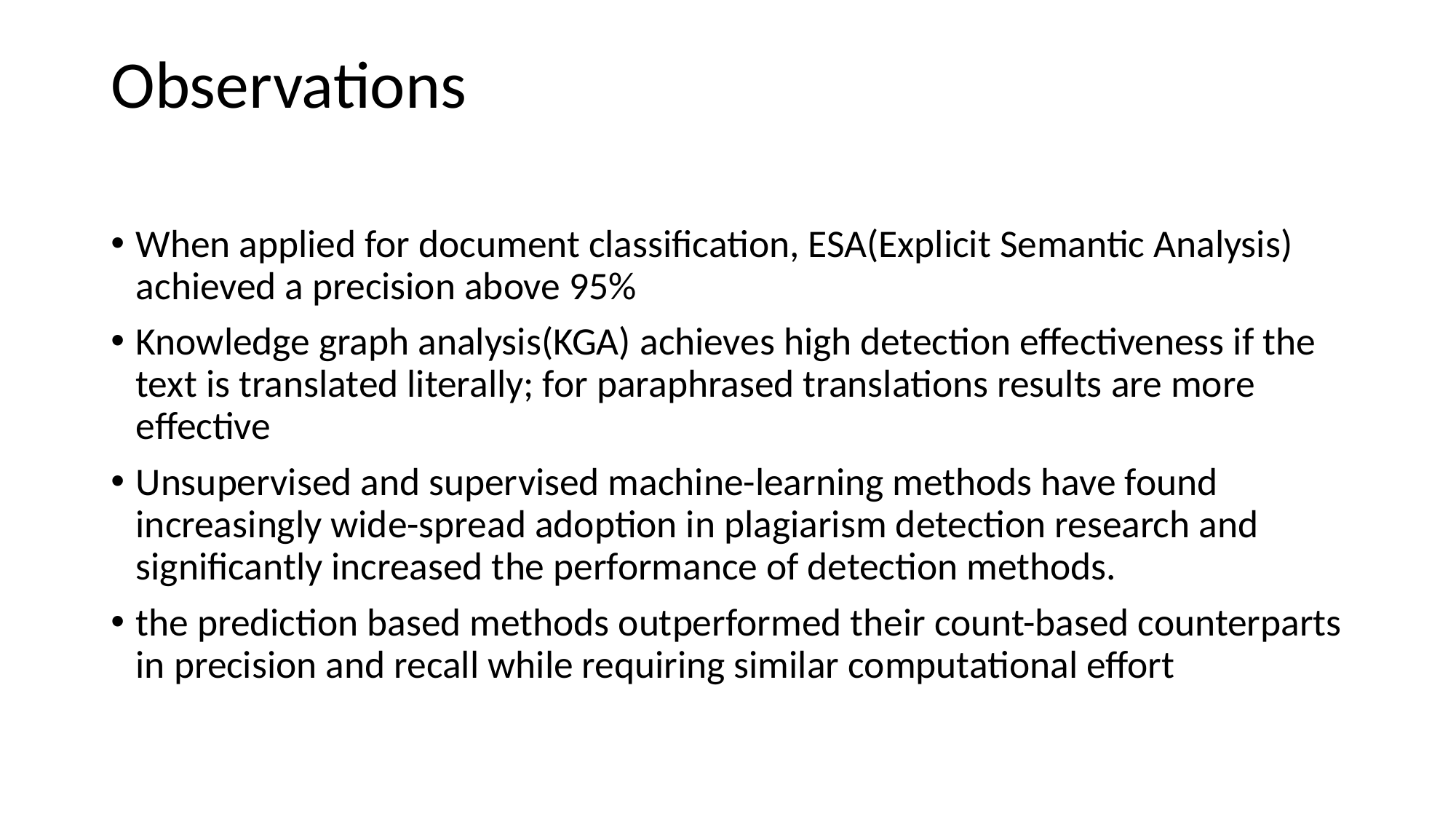

# Observations

When applied for document classification, ESA(Explicit Semantic Analysis) achieved a precision above 95%
Knowledge graph analysis(KGA) achieves high detection effectiveness if the text is translated literally; for paraphrased translations results are more effective
Unsupervised and supervised machine-learning methods have found increasingly wide-spread adoption in plagiarism detection research and significantly increased the performance of detection methods.
the prediction based methods outperformed their count-based counterparts in precision and recall while requiring similar computational effort